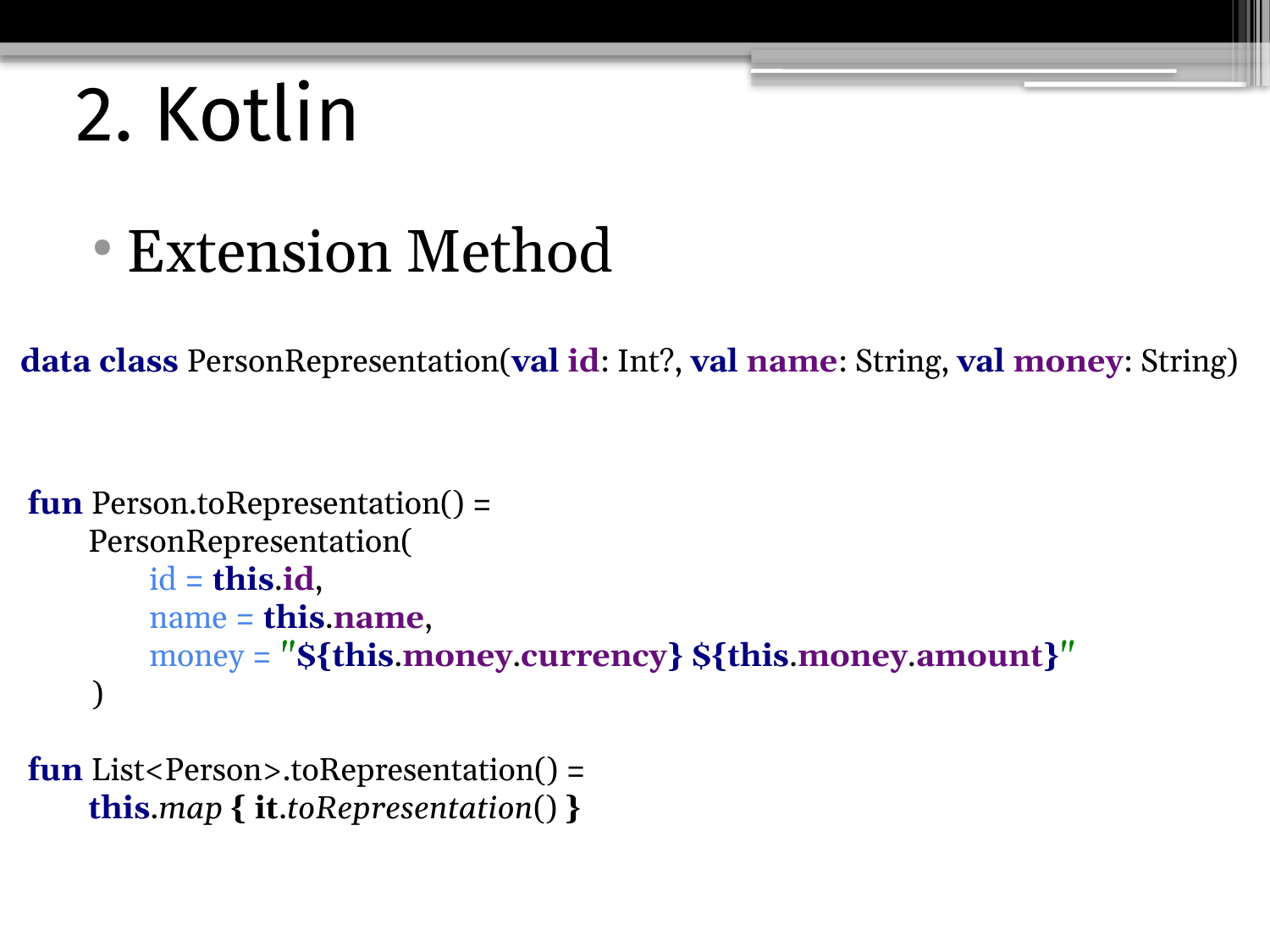

# 2. Kotlin
Extension Method
data class PersonRepresentation(val id: Int?, val name: String, val money: String)
fun Person.toRepresentation() =
        PersonRepresentation(
                id = this.id,
                name = this.name,
                money = "${this.money.currency} ${this.money.amount}"
        )
fun List<Person>.toRepresentation() =
        this.map { it.toRepresentation() }